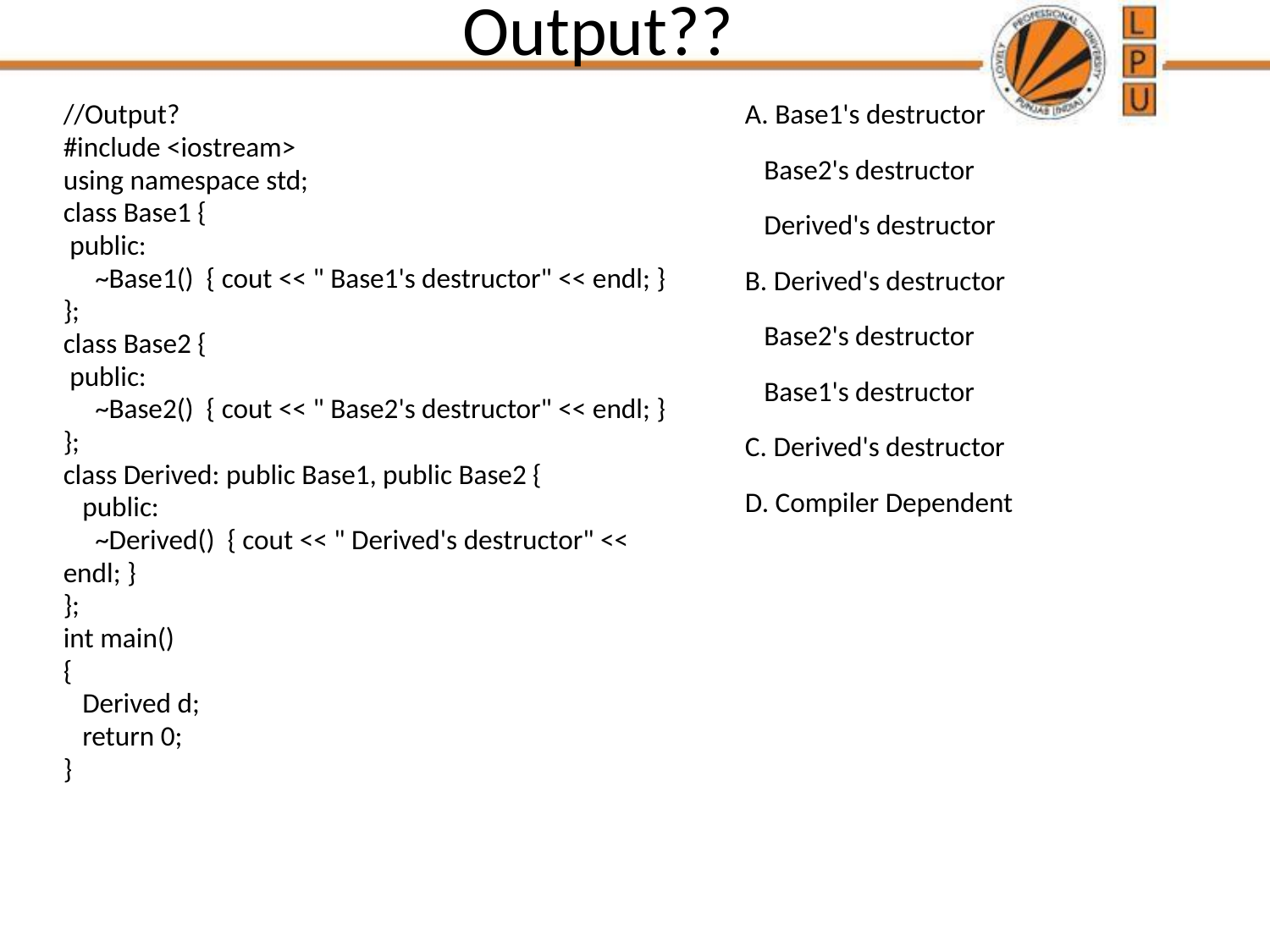

# Output??
//Output?
#include <iostream>
using namespace std;
class Base1 {
 public:
     ~Base1()  { cout << " Base1's destructor" << endl; }
};
class Base2 {
 public:
     ~Base2()  { cout << " Base2's destructor" << endl; }
};
class Derived: public Base1, public Base2 {
   public:
     ~Derived()  { cout << " Derived's destructor" << endl; }
};
int main()
{
   Derived d;
   return 0;
}
A. Base1's destructor
   Base2's destructor
   Derived's destructor
B. Derived's destructor
   Base2's destructor
   Base1's destructor
C. Derived's destructor
D. Compiler Dependent